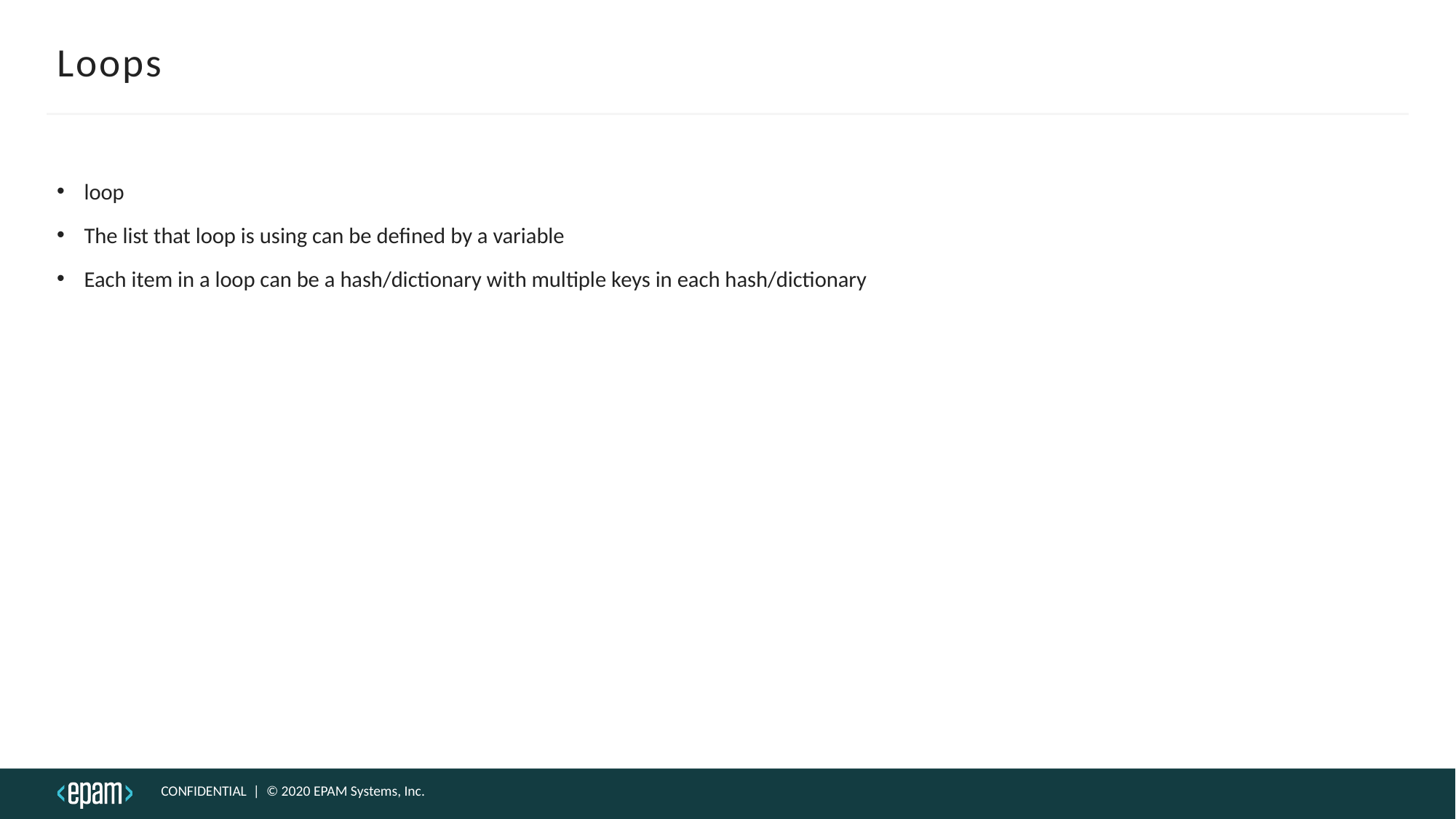

# Loops
loop
The list that loop is using can be defined by a variable
Each item in a loop can be a hash/dictionary with multiple keys in each hash/dictionary